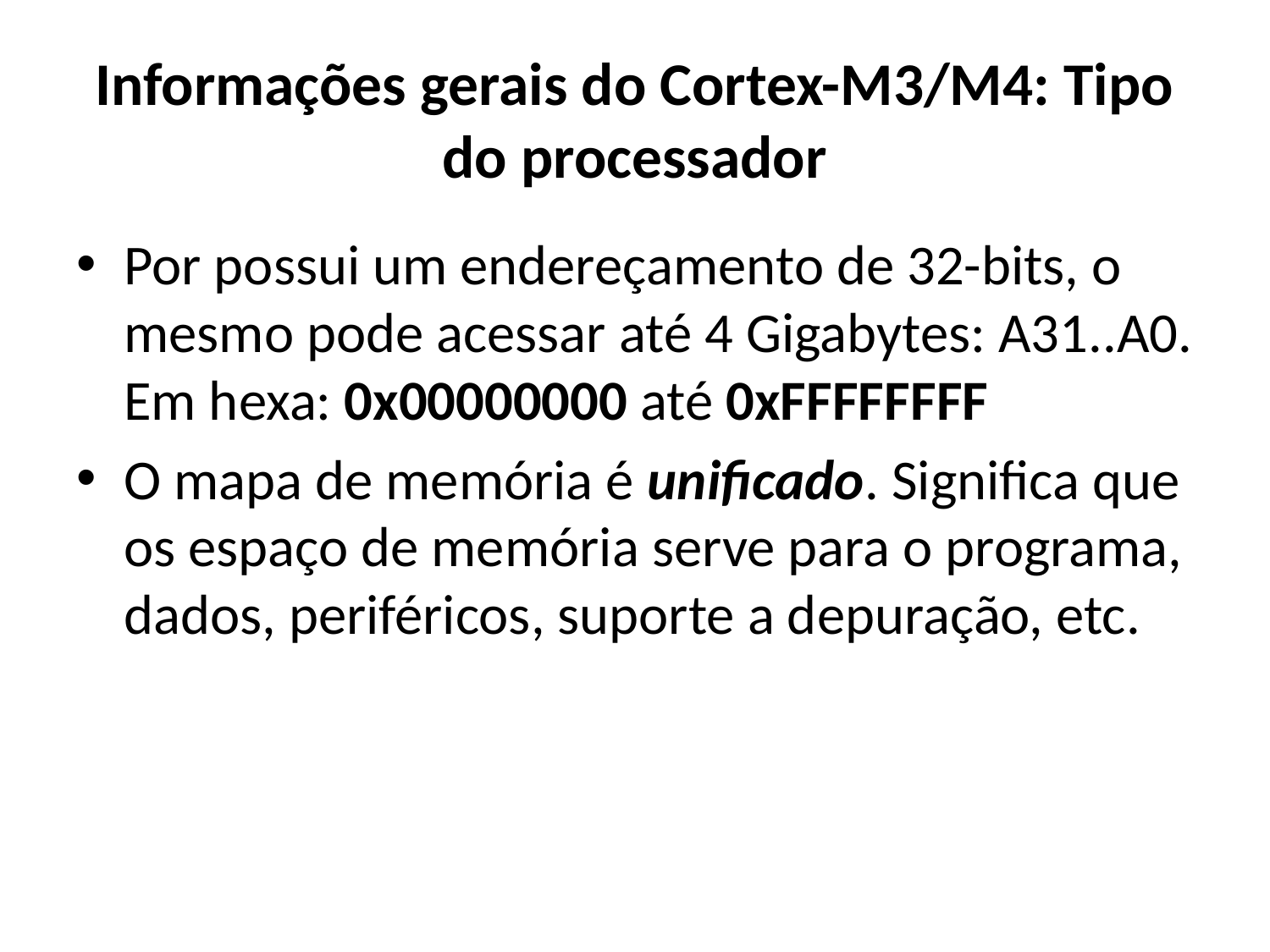

# Informações gerais do Cortex-M3/M4: Tipo do processador
Por possui um endereçamento de 32-bits, o mesmo pode acessar até 4 Gigabytes: A31..A0. Em hexa: 0x00000000 até 0xFFFFFFFF
O mapa de memória é unificado. Significa que os espaço de memória serve para o programa, dados, periféricos, suporte a depuração, etc.